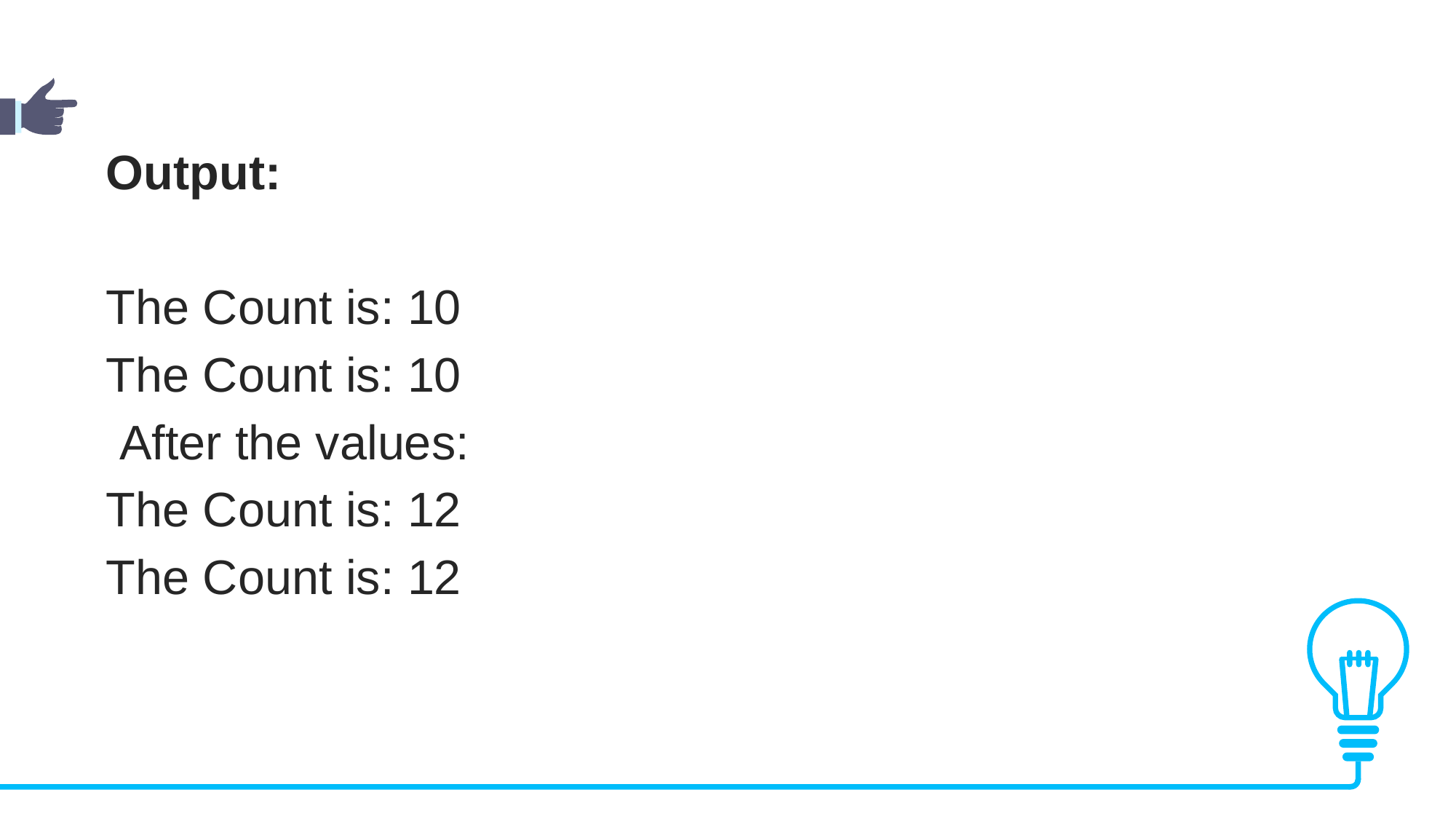

Output:

The Count is: 10
The Count is: 10
 After the values:
The Count is: 12
The Count is: 12